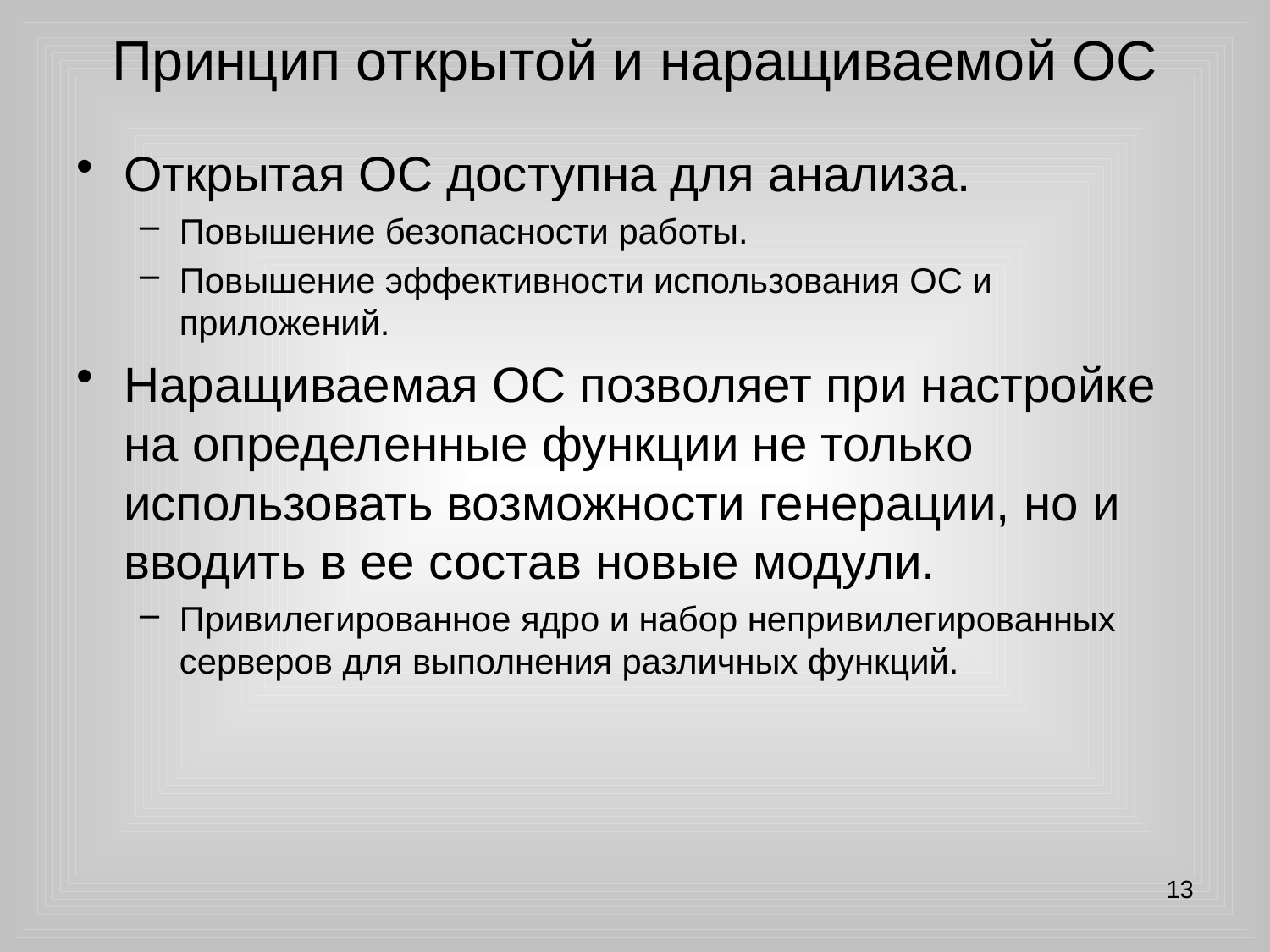

# Принцип открытой и наращиваемой ОС
Открытая ОС доступна для анализа.
Повышение безопасности работы.
Повышение эффективности использования ОС и приложений.
Наращиваемая ОС позволяет при настройке на определенные функции не только использовать возможности генерации, но и вводить в ее состав новые модули.
Привилегированное ядро и набор непривилегированных серверов для выполнения различных функций.
13